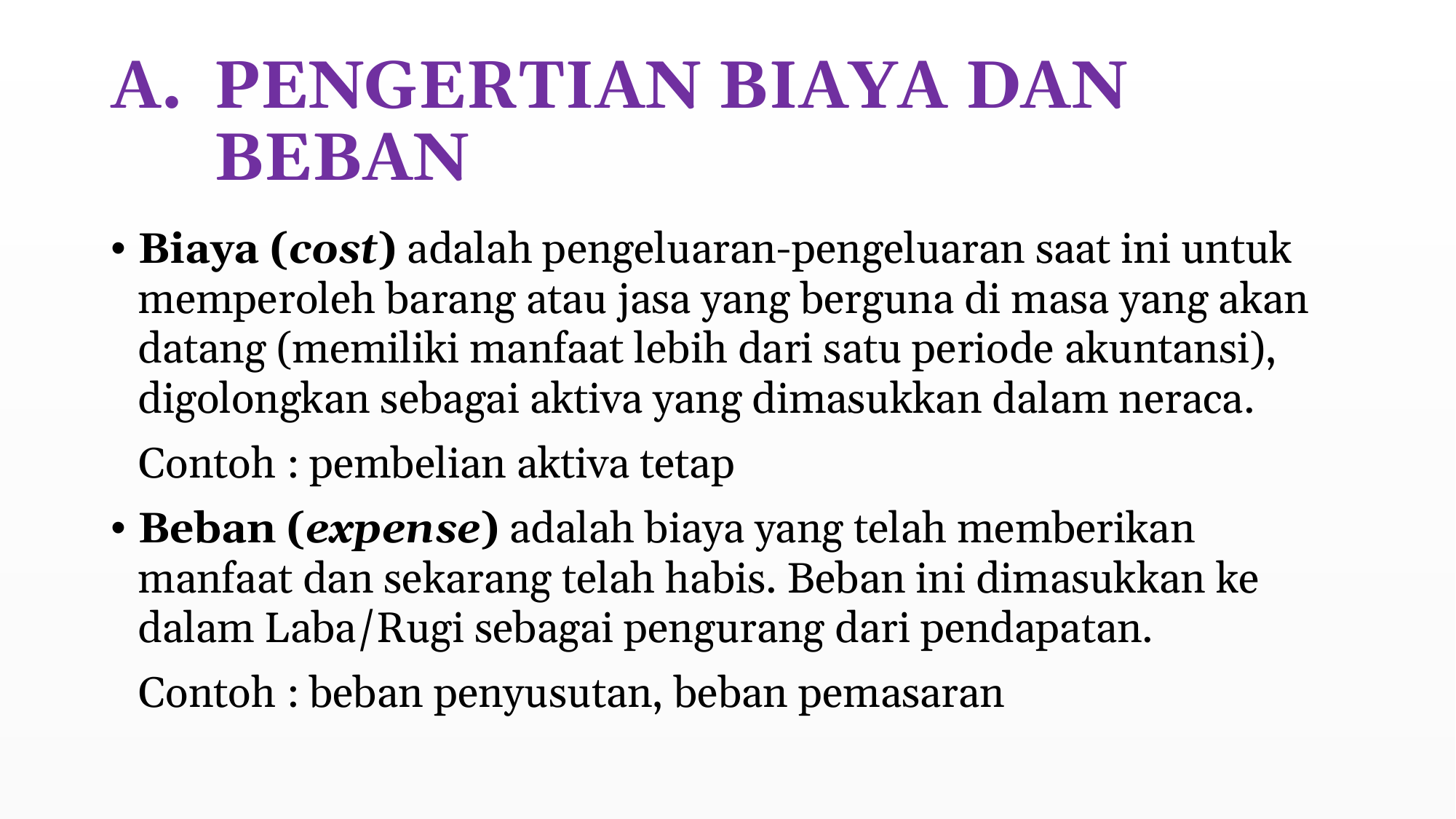

# PENGERTIAN BIAYA DAN BEBAN
Biaya (cost) adalah pengeluaran-pengeluaran saat ini untuk memperoleh barang atau jasa yang berguna di masa yang akan datang (memiliki manfaat lebih dari satu periode akuntansi), digolongkan sebagai aktiva yang dimasukkan dalam neraca.
Contoh : pembelian aktiva tetap
Beban (expense) adalah biaya yang telah memberikan manfaat dan sekarang telah habis. Beban ini dimasukkan ke dalam Laba/Rugi sebagai pengurang dari pendapatan.
Contoh : beban penyusutan, beban pemasaran